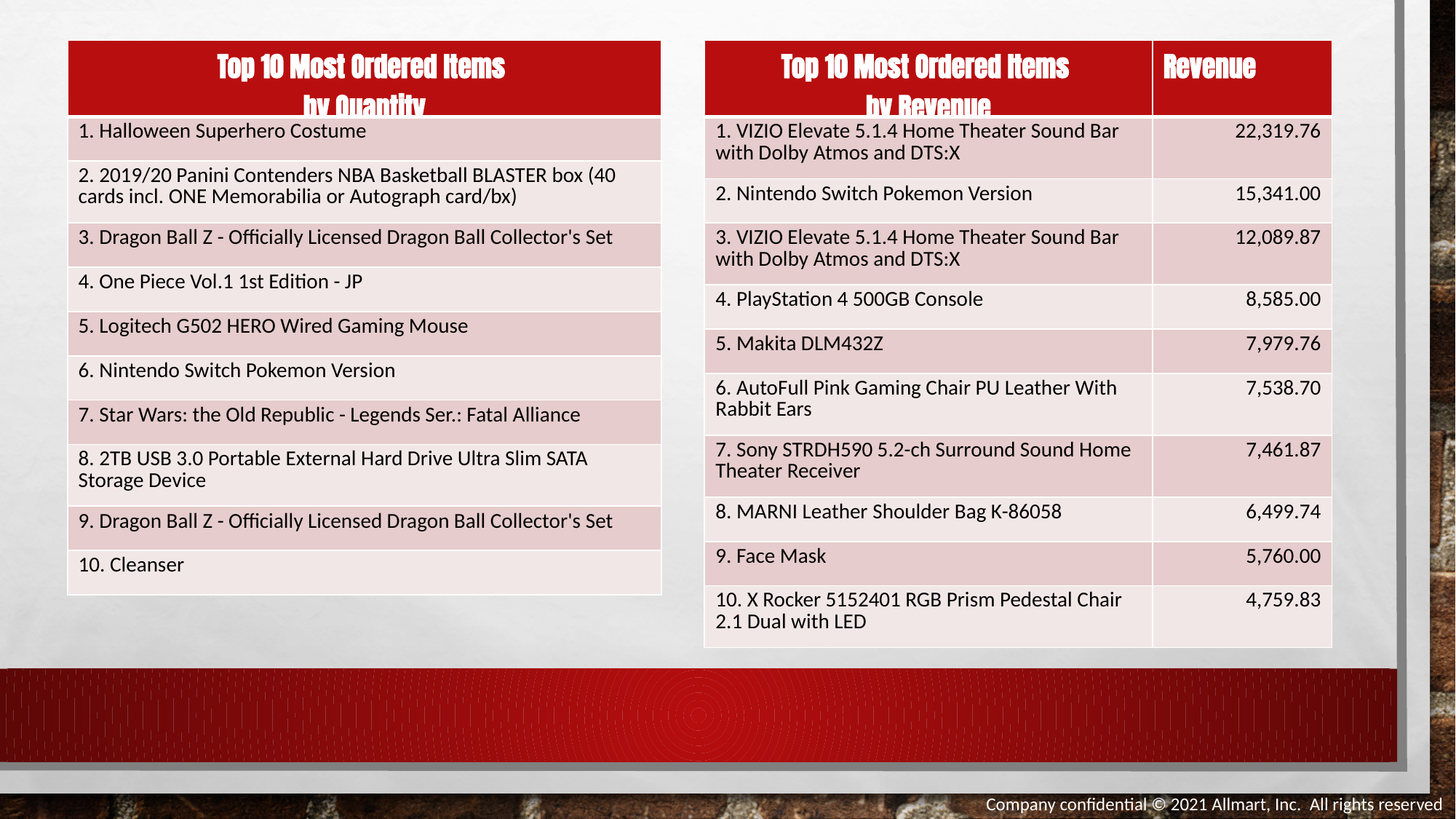

| Top 10 Most Ordered Items by Quantity |
| --- |
| 1. Halloween Superhero Costume |
| 2. 2019/20 Panini Contenders NBA Basketball BLASTER box (40 cards incl. ONE Memorabilia or Autograph card/bx) |
| 3. Dragon Ball Z - Officially Licensed Dragon Ball Collector's Set |
| 4. One Piece Vol.1 1st Edition - JP |
| 5. Logitech G502 HERO Wired Gaming Mouse |
| 6. Nintendo Switch Pokemon Version |
| 7. Star Wars: the Old Republic - Legends Ser.: Fatal Alliance |
| 8. 2TB USB 3.0 Portable External Hard Drive Ultra Slim SATA Storage Device |
| 9. Dragon Ball Z - Officially Licensed Dragon Ball Collector's Set |
| 10. Cleanser |
| Top 10 Most Ordered Items by Revenue | Revenue |
| --- | --- |
| 1. VIZIO Elevate 5.1.4 Home Theater Sound Bar with Dolby Atmos and DTS:X | 22,319.76 |
| 2. Nintendo Switch Pokemon Version | 15,341.00 |
| 3. VIZIO Elevate 5.1.4 Home Theater Sound Bar with Dolby Atmos and DTS:X | 12,089.87 |
| 4. PlayStation 4 500GB Console | 8,585.00 |
| 5. Makita DLM432Z | 7,979.76 |
| 6. AutoFull Pink Gaming Chair PU Leather With Rabbit Ears | 7,538.70 |
| 7. Sony STRDH590 5.2-ch Surround Sound Home Theater Receiver | 7,461.87 |
| 8. MARNI Leather Shoulder Bag K-86058 | 6,499.74 |
| 9. Face Mask | 5,760.00 |
| 10. X Rocker 5152401 RGB Prism Pedestal Chair 2.1 Dual with LED | 4,759.83 |
Company confidential © 2021 Allmart, Inc.  All rights reserved